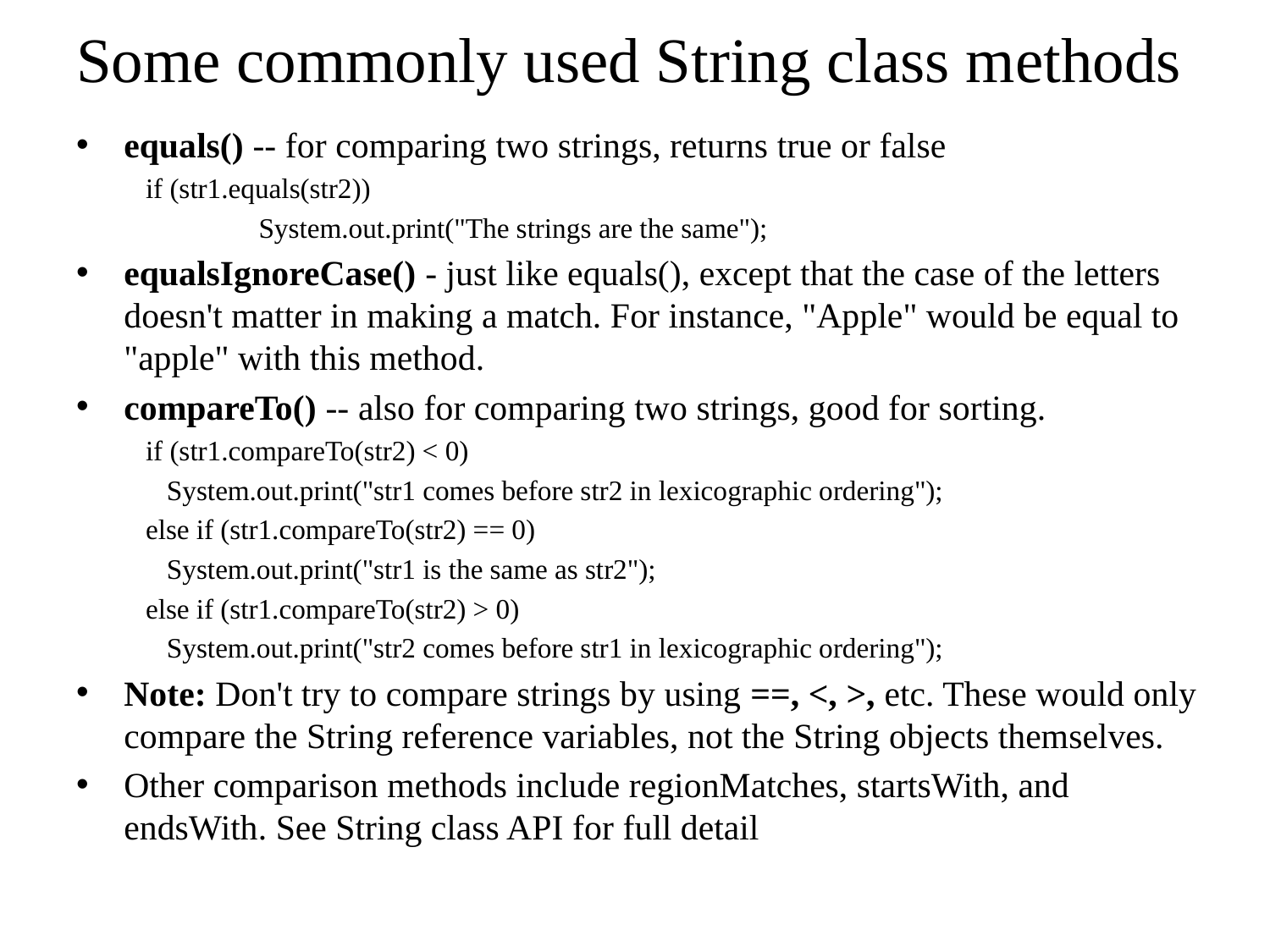

# Some commonly used String class methods
equals() -- for comparing two strings, returns true or false
  if (str1.equals(str2))
	System.out.print("The strings are the same");
equalsIgnoreCase() - just like equals(), except that the case of the letters doesn't matter in making a match. For instance, "Apple" would be equal to "apple" with this method.
compareTo() -- also for comparing two strings, good for sorting.
  if (str1.compareTo(str2) < 0)
     System.out.print("str1 comes before str2 in lexicographic ordering");
  else if (str1.compareTo(str2) == 0)
     System.out.print("str1 is the same as str2");
  else if (str1.compareTo(str2) > 0)
     System.out.print("str2 comes before str1 in lexicographic ordering");
Note: Don't try to compare strings by using ==, <, >, etc. These would only compare the String reference variables, not the String objects themselves.
Other comparison methods include regionMatches, startsWith, and endsWith. See String class API for full detail